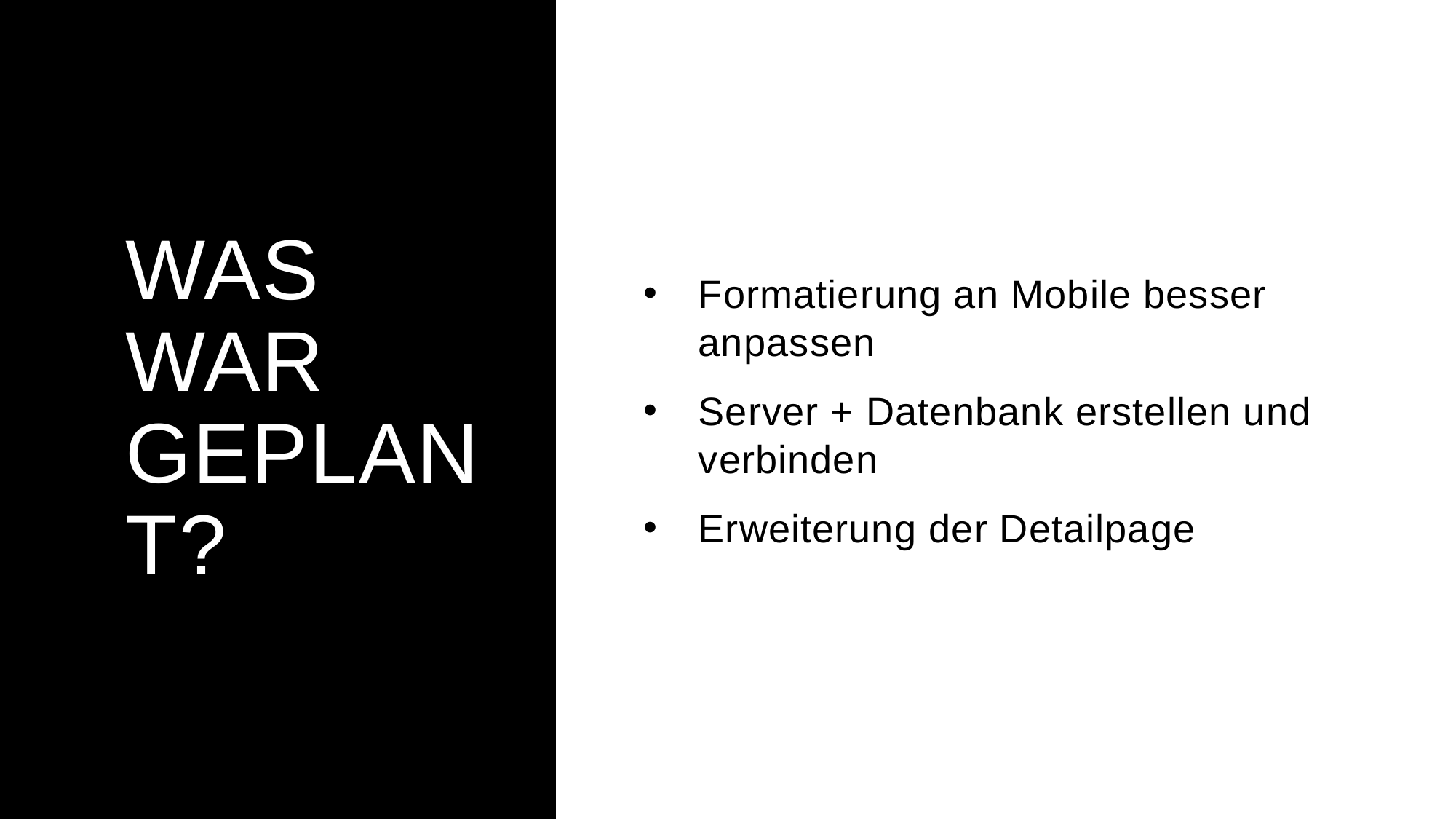

# Was war geplant?
Formatierung an Mobile besser anpassen
Server + Datenbank erstellen und verbinden
Erweiterung der Detailpage